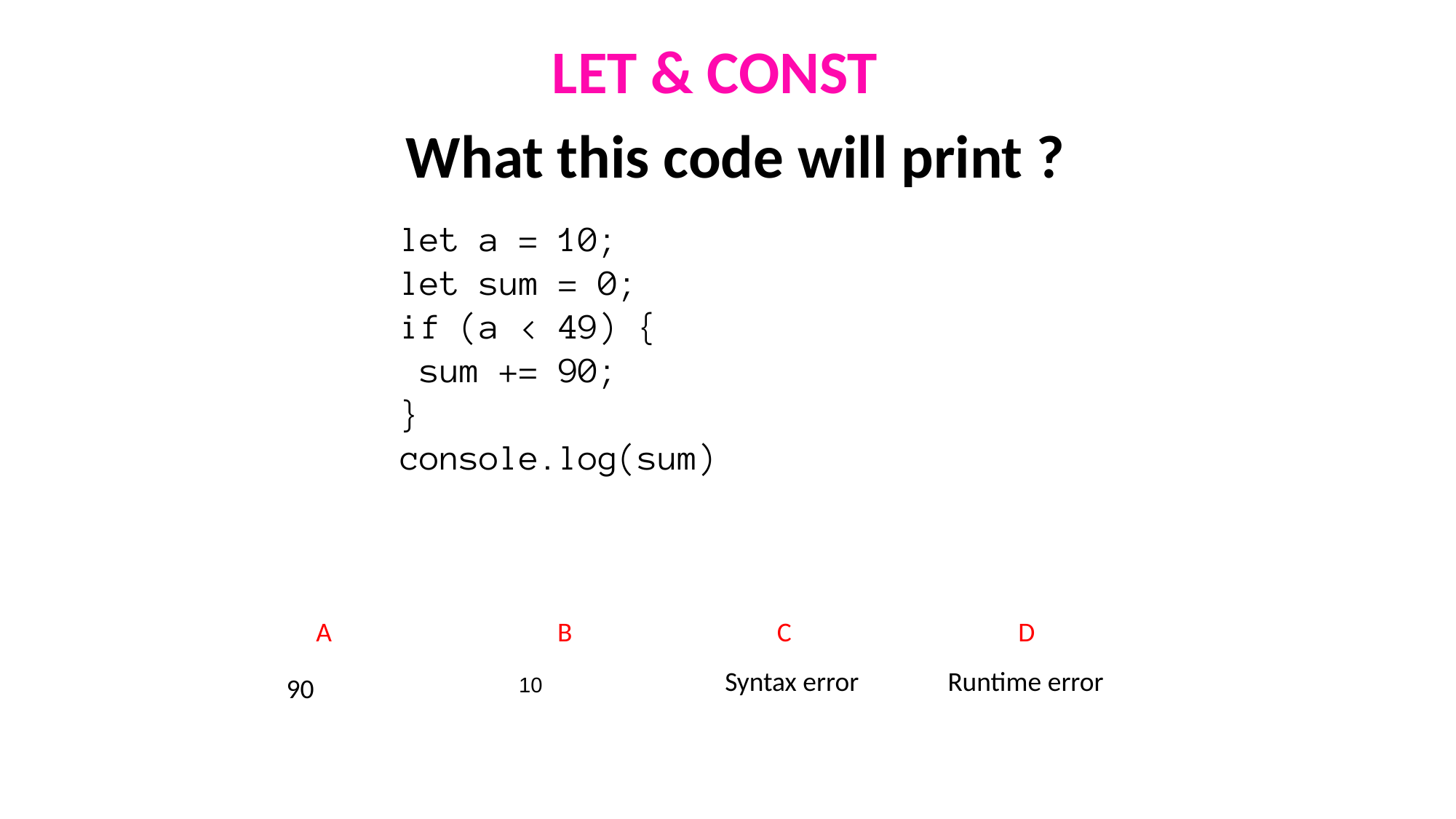

LET & CONST
What this code will print ?
       let a = 10;
       let sum = 0;
       if (a < 49) {
        sum += 90;
       }
       console.log(sum)
A
B
C
D
Syntax error
Runtime error
90
10